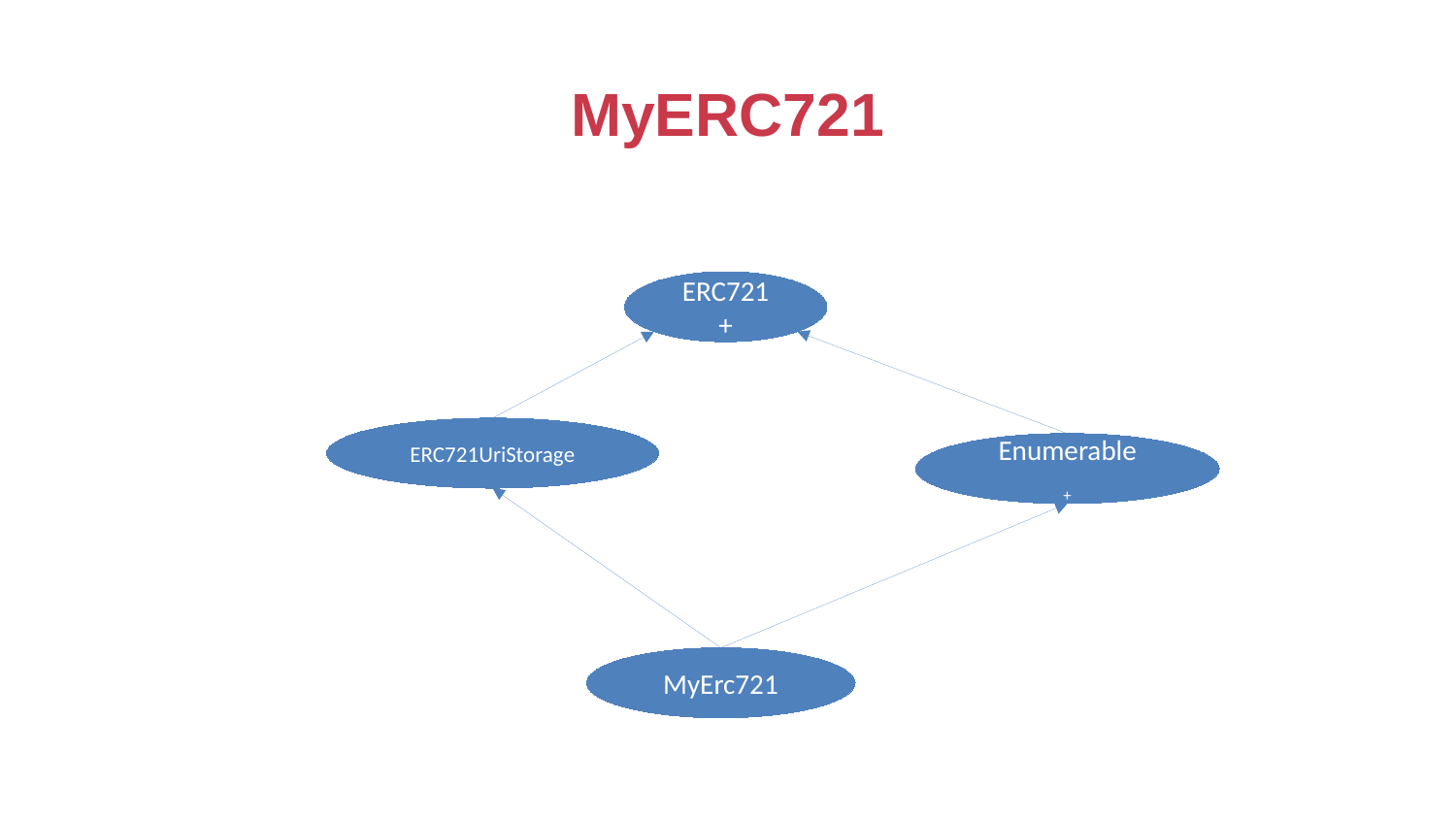

MyERC721
ERC721
+
ERC721UriStorage
Enumerable
+
MyErc721